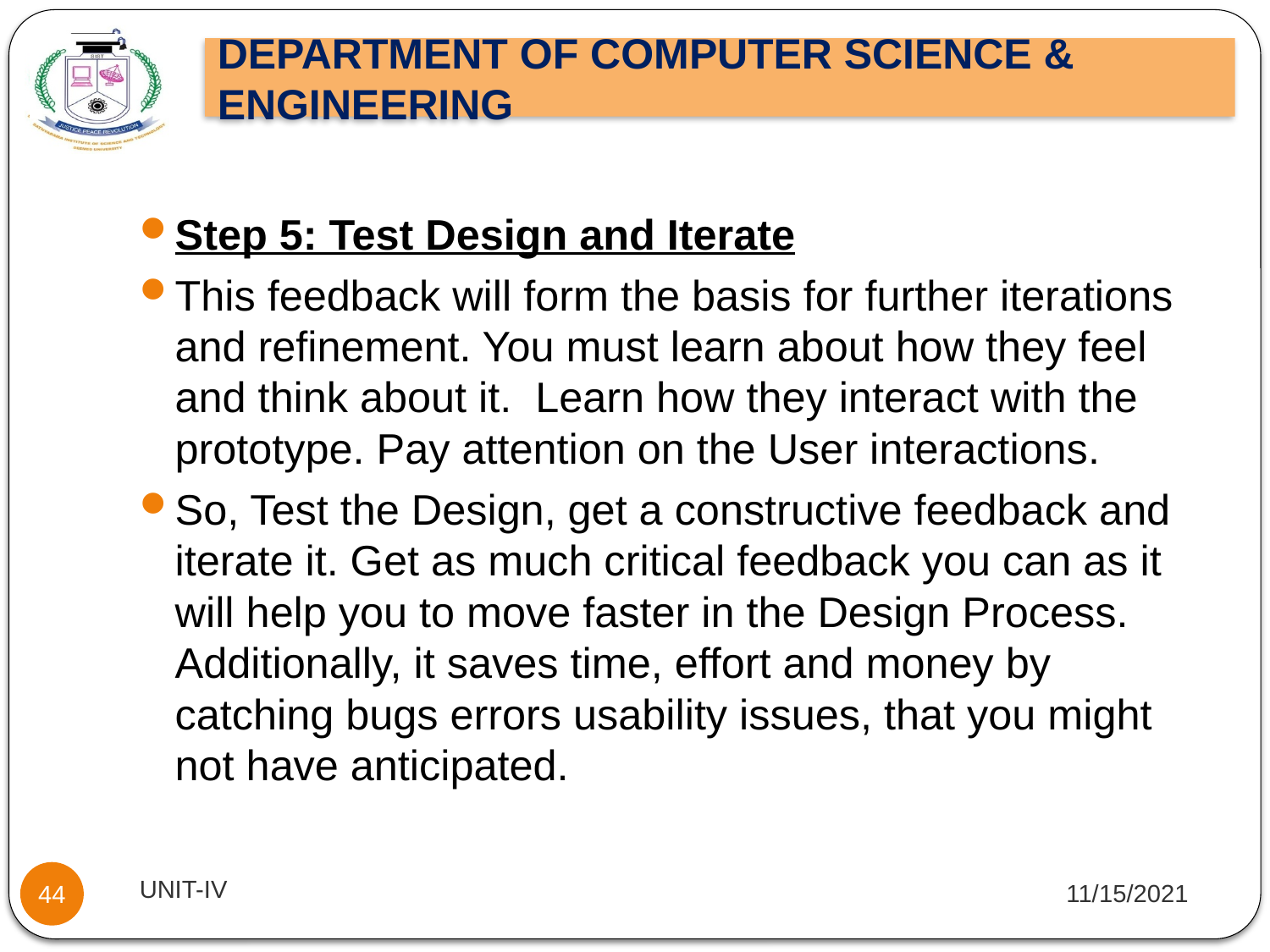

#

Step 5: Test Design and Iterate
This feedback will form the basis for further iterations and refinement. You must learn about how they feel and think about it.  Learn how they interact with the prototype. Pay attention on the User interactions.
So, Test the Design, get a constructive feedback and iterate it. Get as much critical feedback you can as it will help you to move faster in the Design Process. Additionally, it saves time, effort and money by catching bugs errors usability issues, that you might not have anticipated.

UNIT-IV
11/15/2021
44